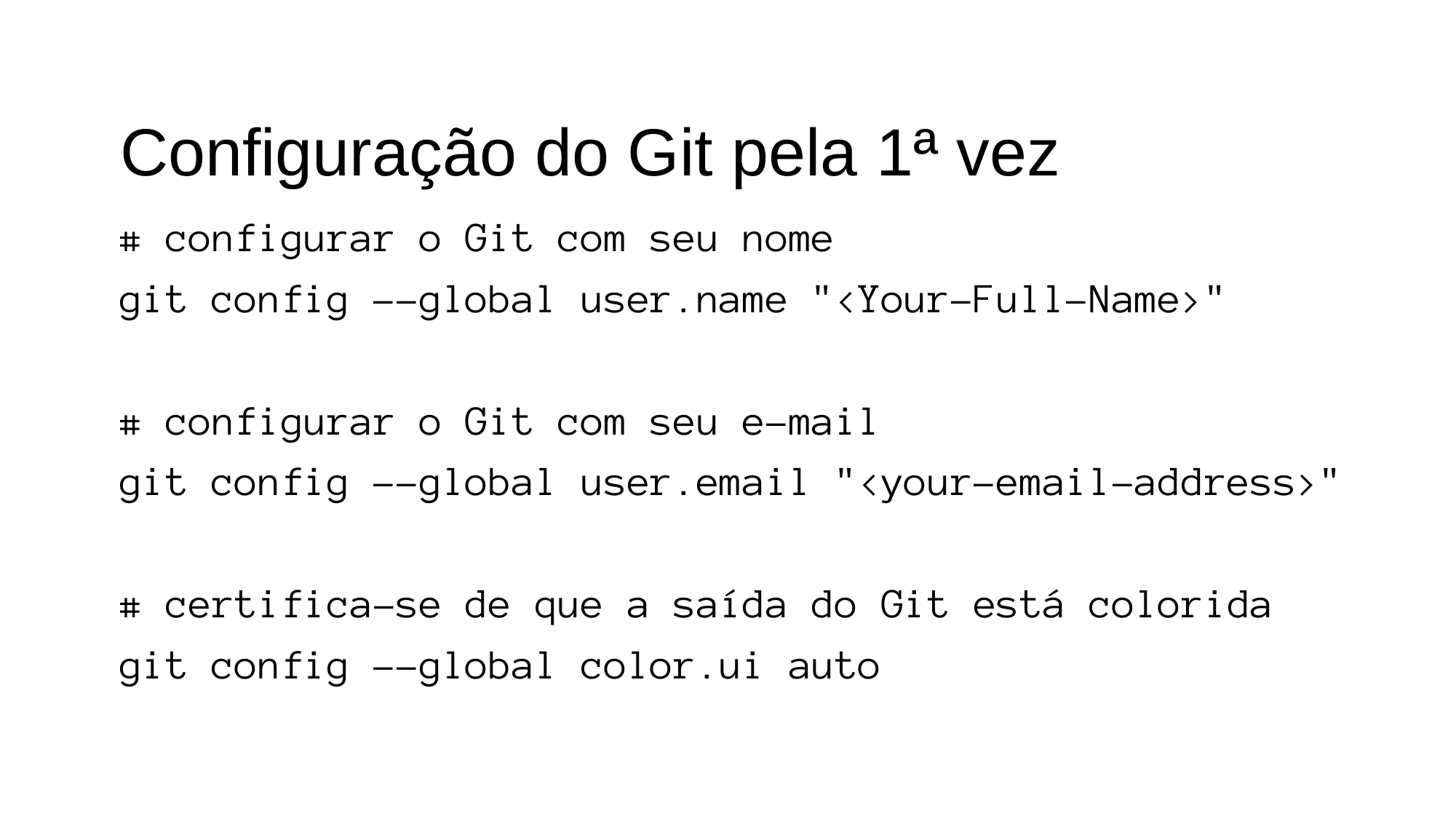

# Configuração do Git pela 1ª vez
# configurar o Git com seu nome
git config --global user.name "<Your-Full-Name>"

# configurar o Git com seu e-mail
git config --global user.email "<your-email-address>"

# certifica-se de que a saída do Git está colorida
git config --global color.ui auto